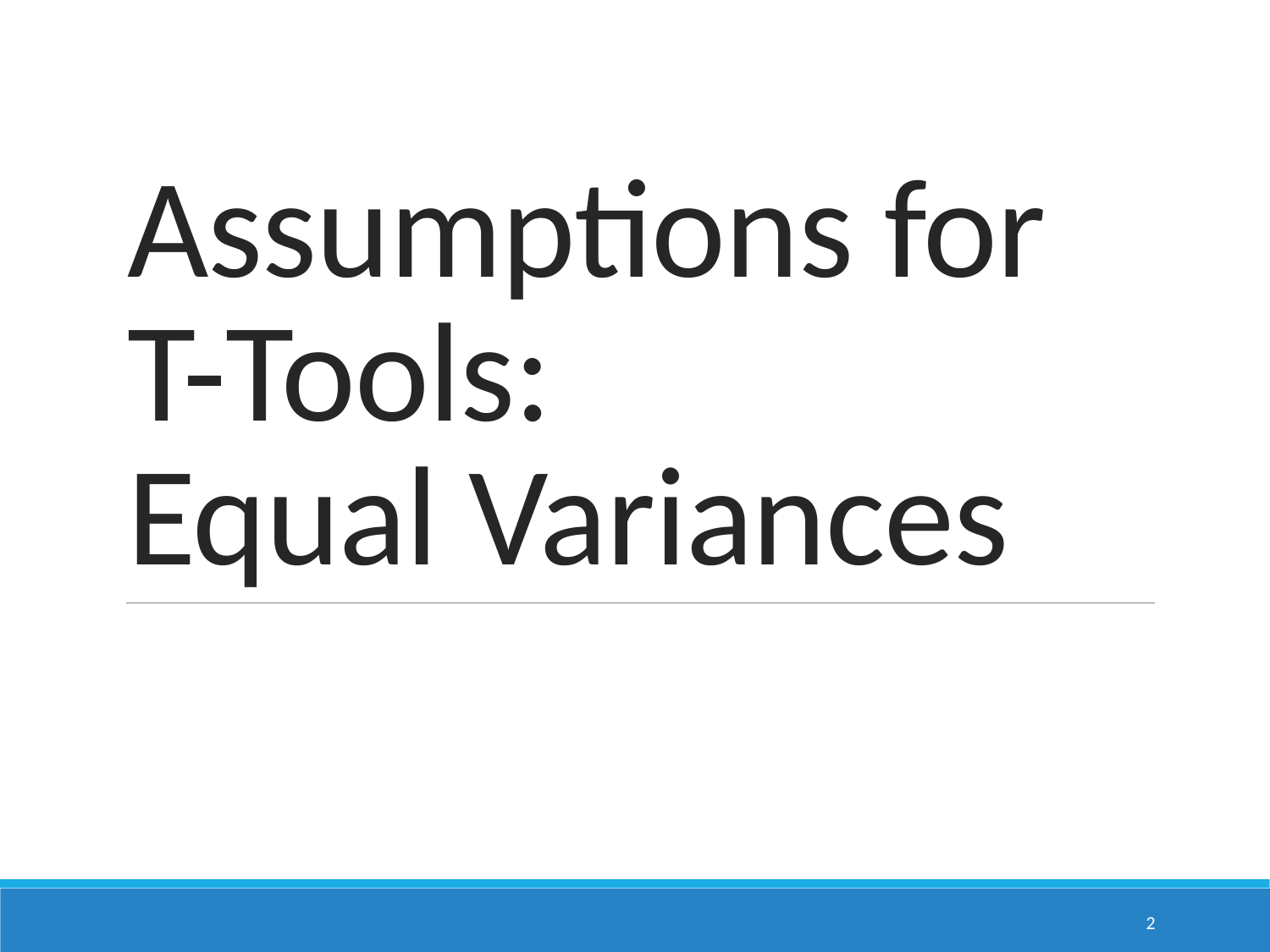

# Assumptions for T-Tools: Equal Variances
2